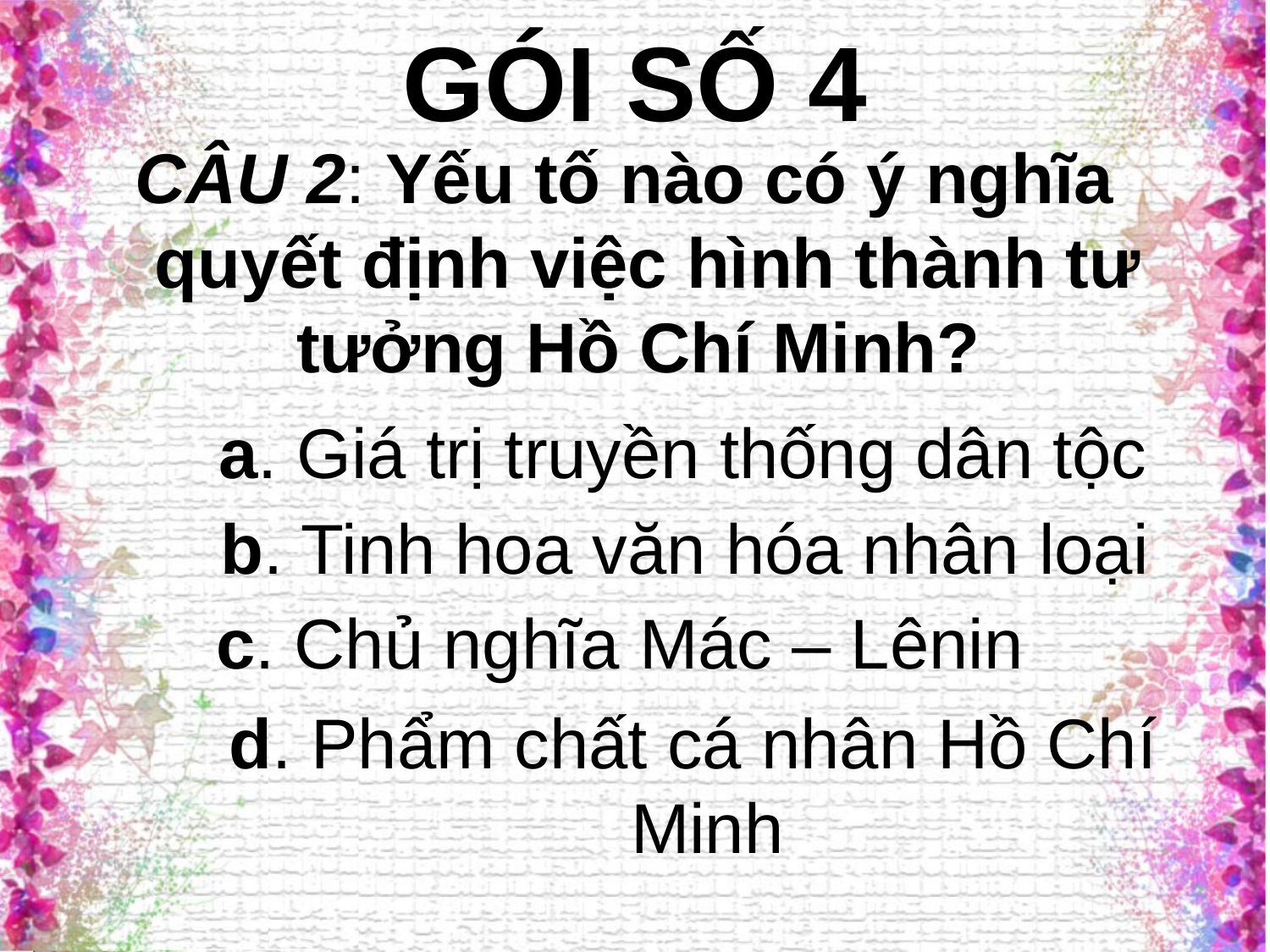

# GÓI SỐ 4
CÂU 2: Yếu tố nào có ý nghĩa quyết định việc hình thành tư tưởng Hồ Chí Minh?
a. Giá trị truyền thống dân tộc

b. Tinh hoa văn hóa nhân loại

c. Chủ nghĩa Mác – Lênin

d. Phẩm chất cá nhân Hồ Chí Minh